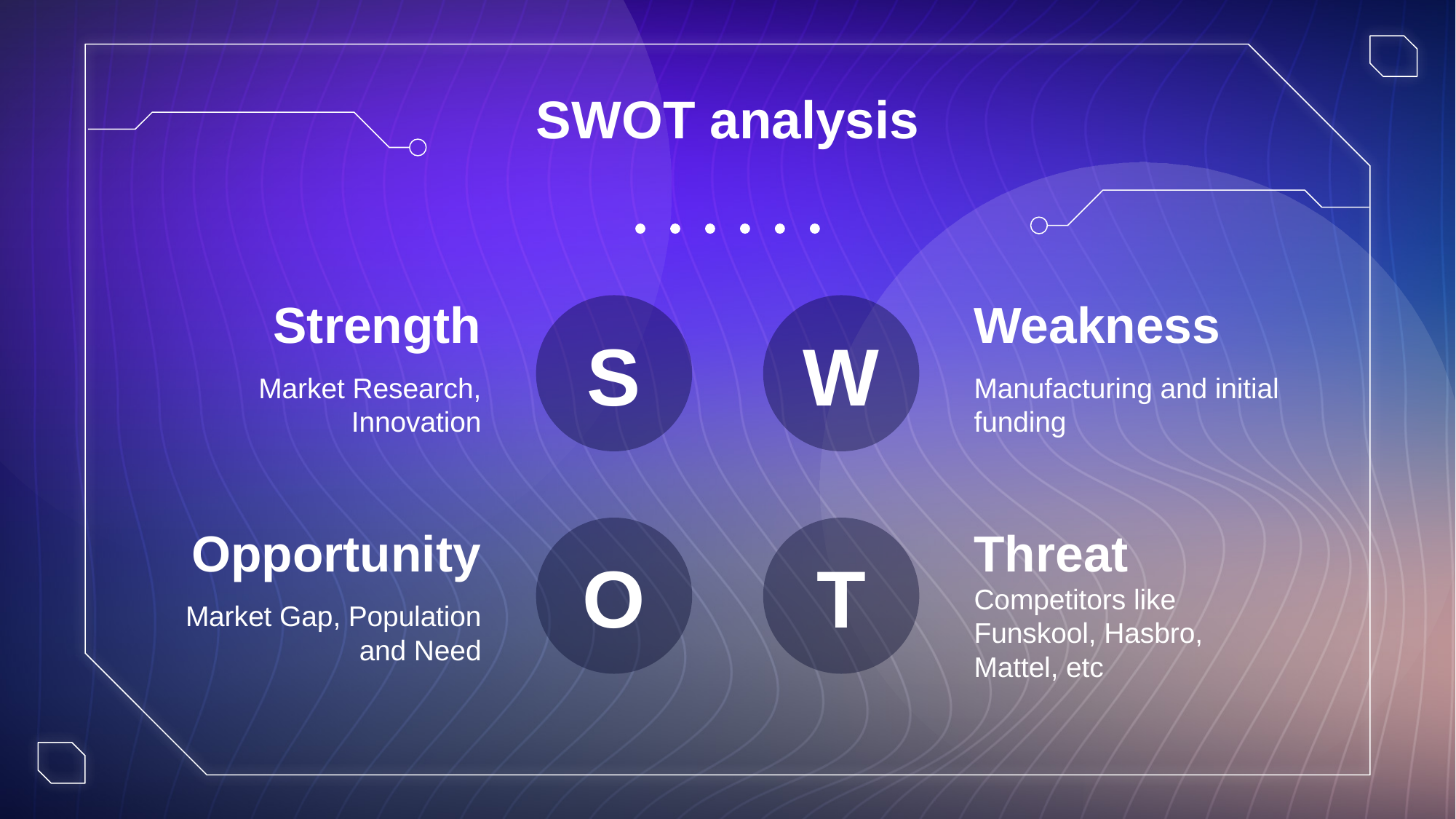

# SWOT analysis

Strength
Weakness
S
W
Market Research, Innovation
Manufacturing and initial funding
Opportunity
Threat
O
T
Market Gap, Population and Need
Competitors like Funskool, Hasbro, Mattel, etc